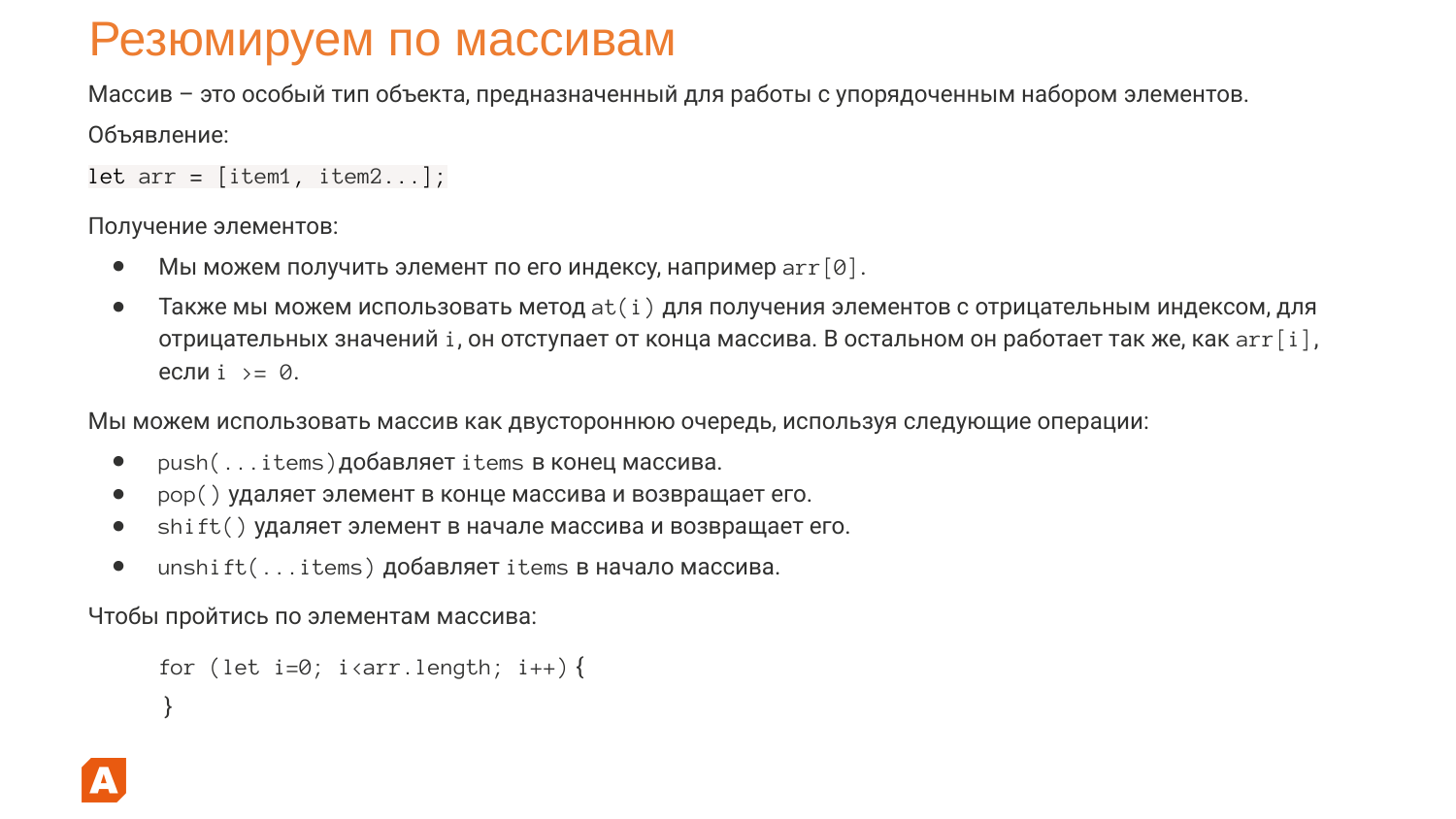

# Резюмируем по массивам
Массив – это особый тип объекта, предназначенный для работы с упорядоченным набором элементов.
Объявление:
let arr = [item1, item2...];
Получение элементов:
Мы можем получить элемент по его индексу, например arr[0].
Также мы можем использовать метод at(i) для получения элементов с отрицательным индексом, для отрицательных значений i, он отступает от конца массива. В остальном он работает так же, как arr[i], если i >= 0.
Мы можем использовать массив как двустороннюю очередь, используя следующие операции:
push(...items)добавляет items в конец массива.
pop() удаляет элемент в конце массива и возвращает его.
shift() удаляет элемент в начале массива и возвращает его.
unshift(...items) добавляет items в начало массива.
Чтобы пройтись по элементам массива:
for (let i=0; i<arr.length; i++) {
 }